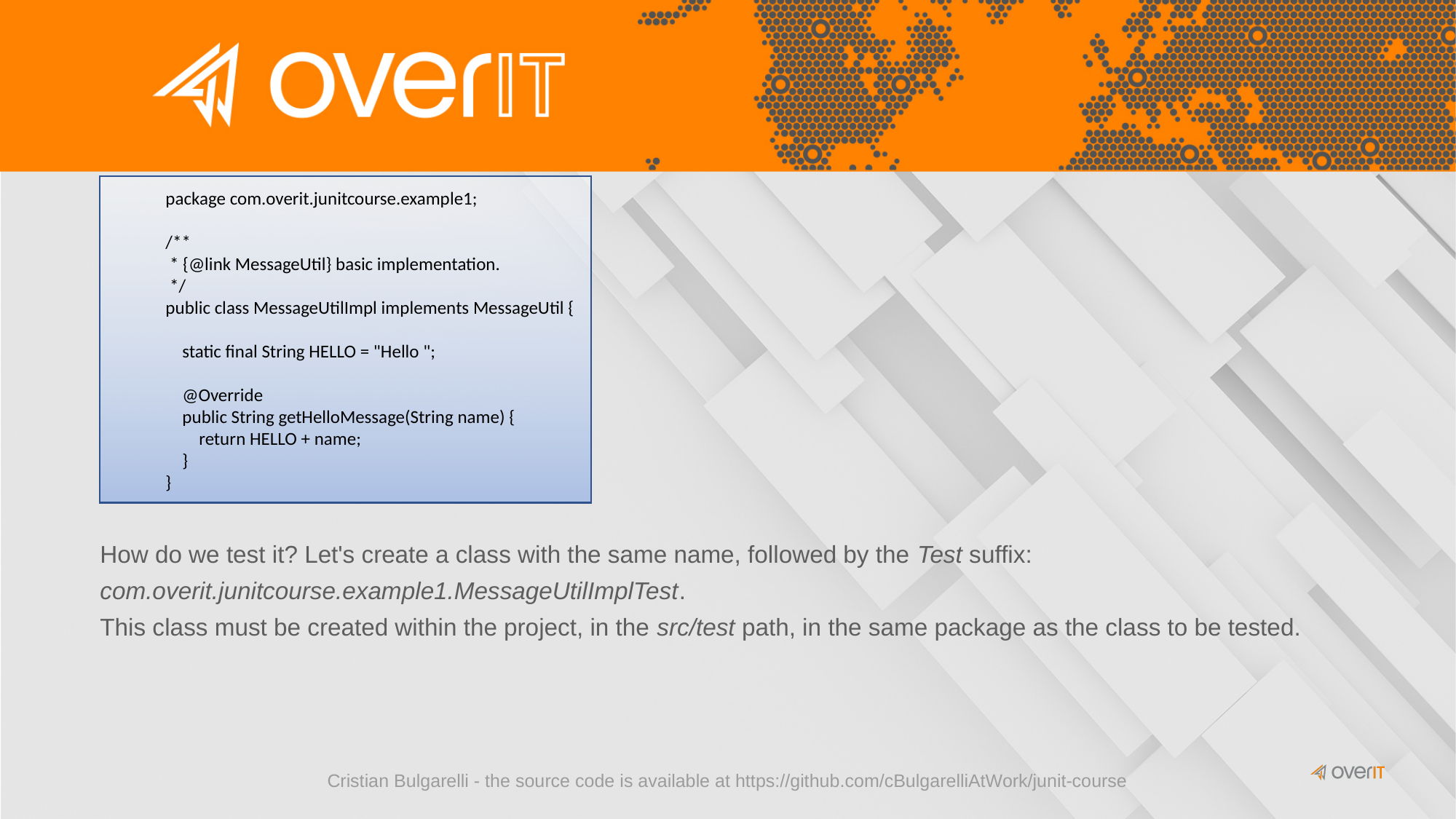

#
package com.overit.junitcourse.example1;

/**
 * {@link MessageUtil} basic implementation.
 */
public class MessageUtilImpl implements MessageUtil {

    static final String HELLO = "Hello ";

    @Override
    public String getHelloMessage(String name) {
        return HELLO + name;
    }
}
How do we test it? Let's create a class with the same name, followed by the Test suffix:
com.overit.junitcourse.example1.MessageUtilImplTest.
This class must be created within the project, in the src/test path, in the same package as the class to be tested.
Cristian Bulgarelli - the source code is available at https://github.com/cBulgarelliAtWork/junit-course